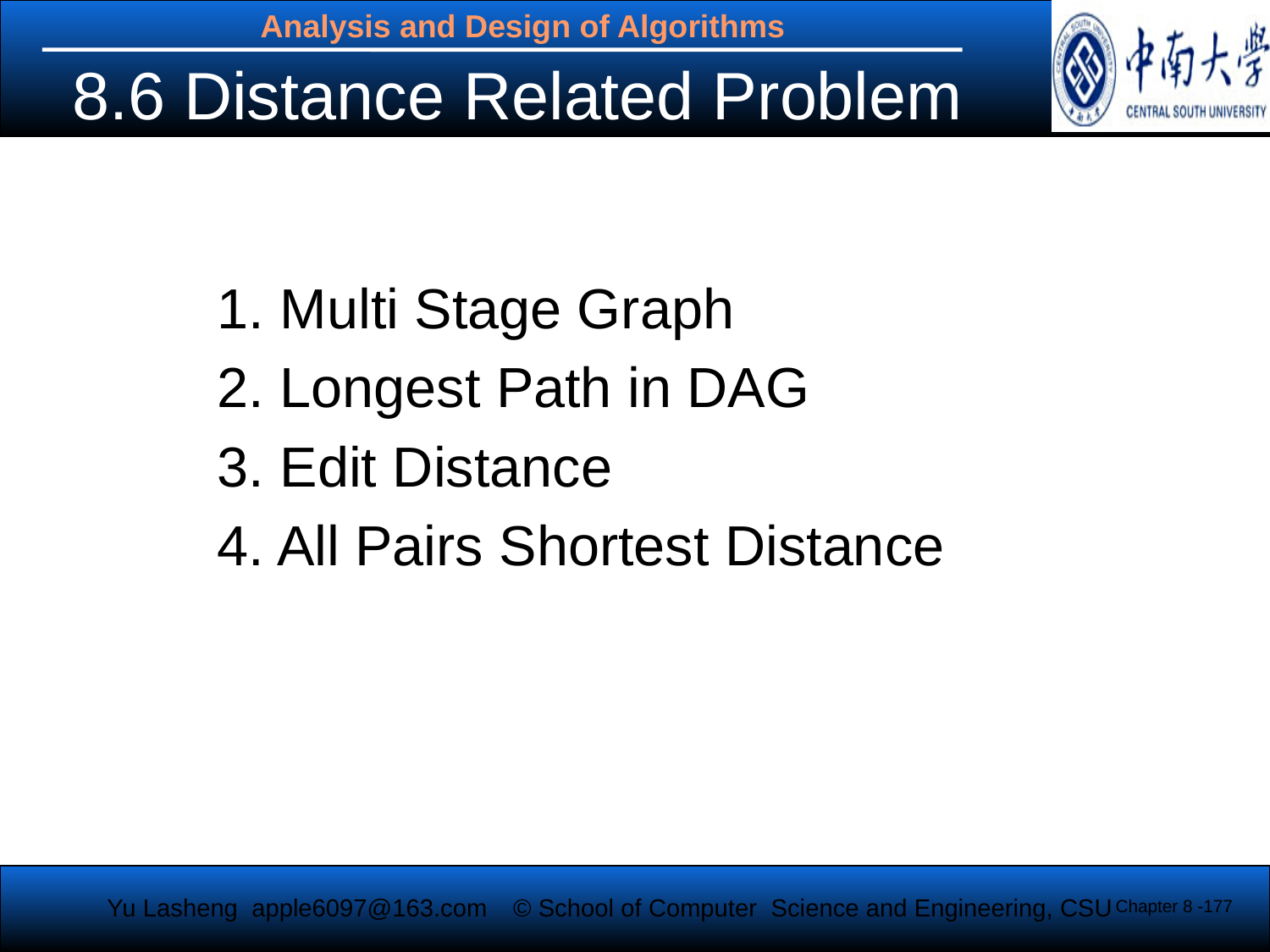

# 8.6 Distance Related Problem
1. Multi Stage Graph
2. Longest Path in DAG
3. Edit Distance
4. All Pairs Shortest Distance

Chapter 8 -177